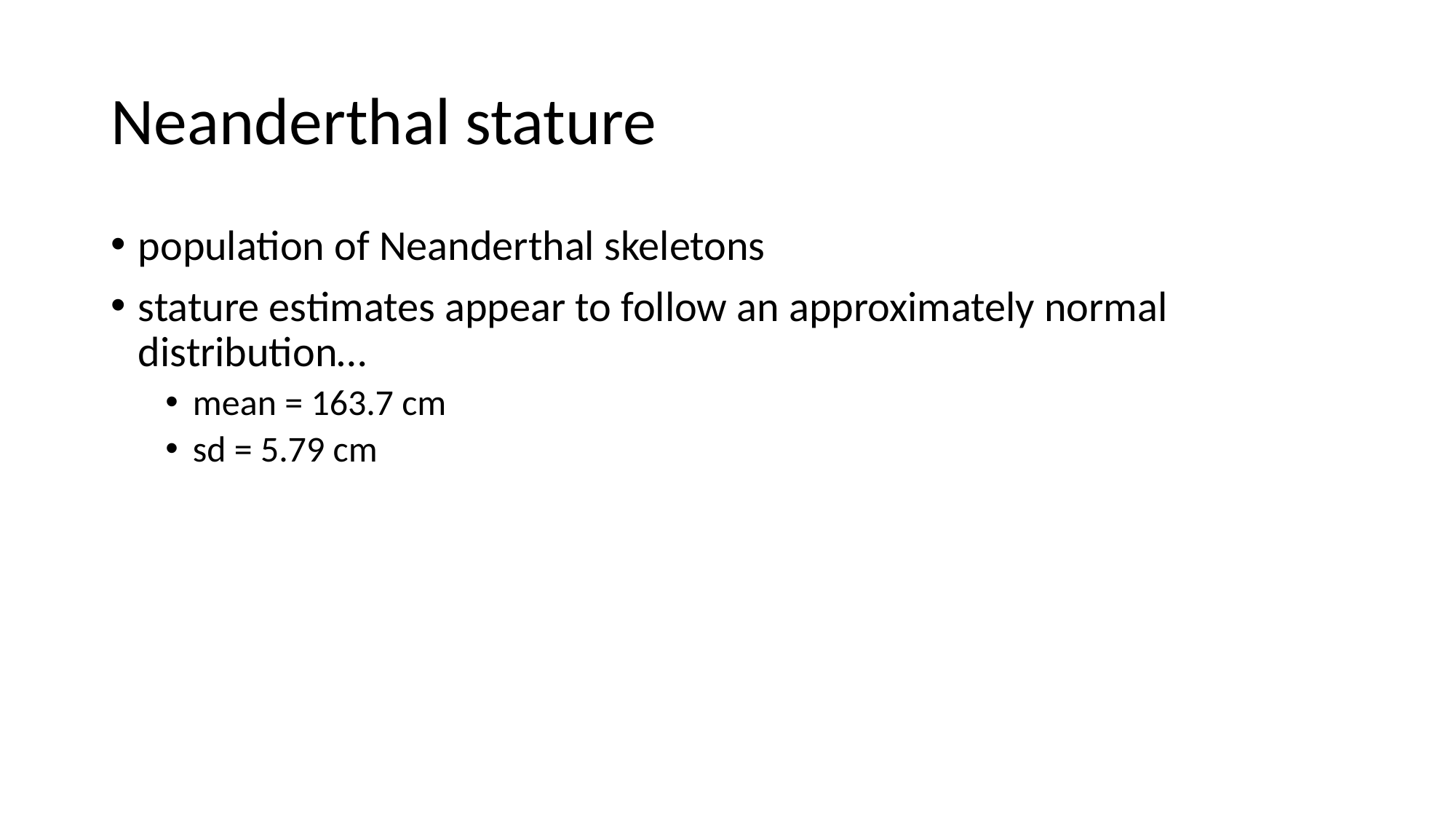

# Neanderthal stature
population of Neanderthal skeletons
stature estimates appear to follow an approximately normal distribution…
mean = 163.7 cm
sd = 5.79 cm